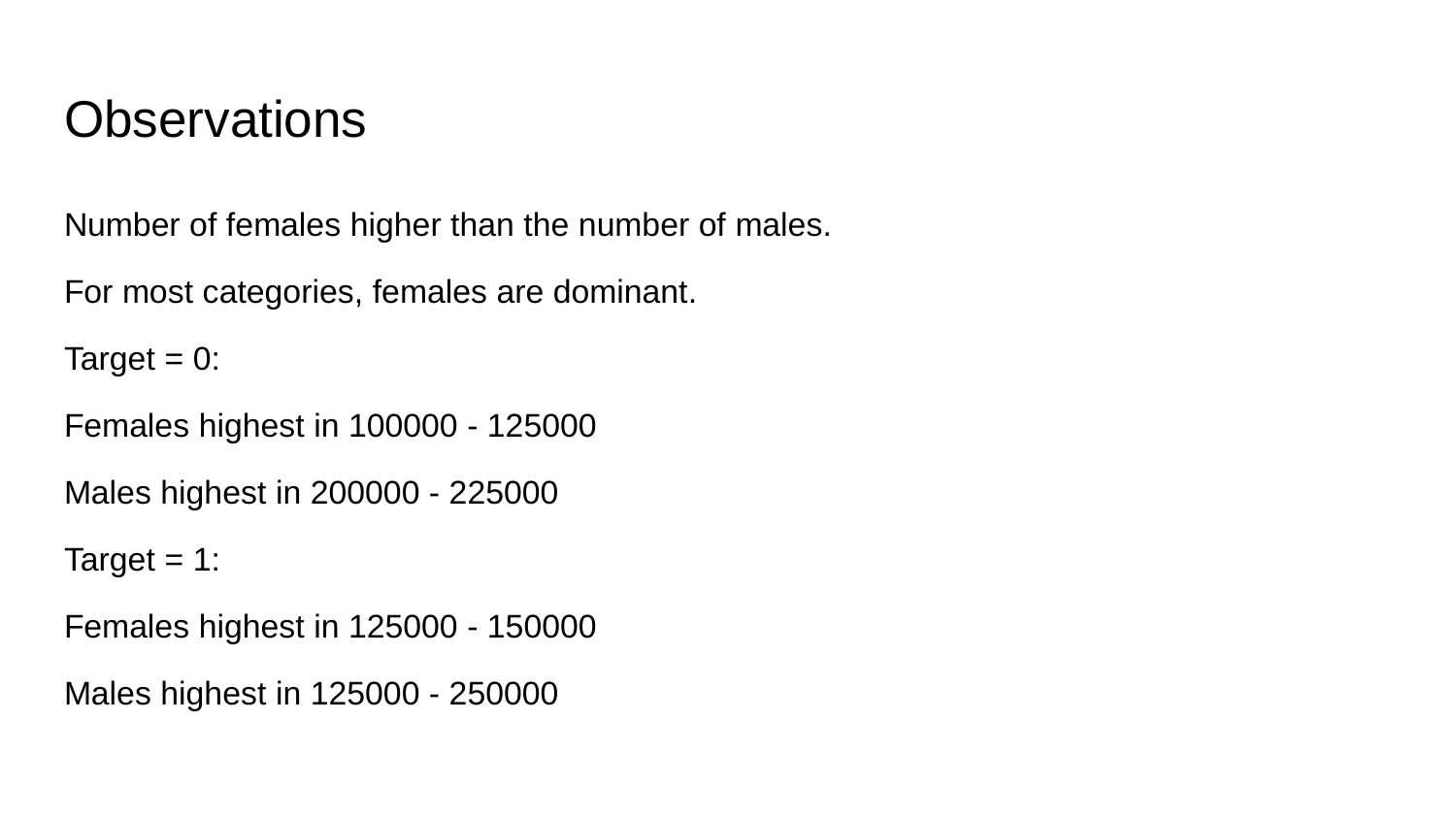

# Observations
Number of females higher than the number of males.
For most categories, females are dominant.
Target = 0:
Females highest in 100000 - 125000
Males highest in 200000 - 225000
Target = 1:
Females highest in 125000 - 150000
Males highest in 125000 - 250000